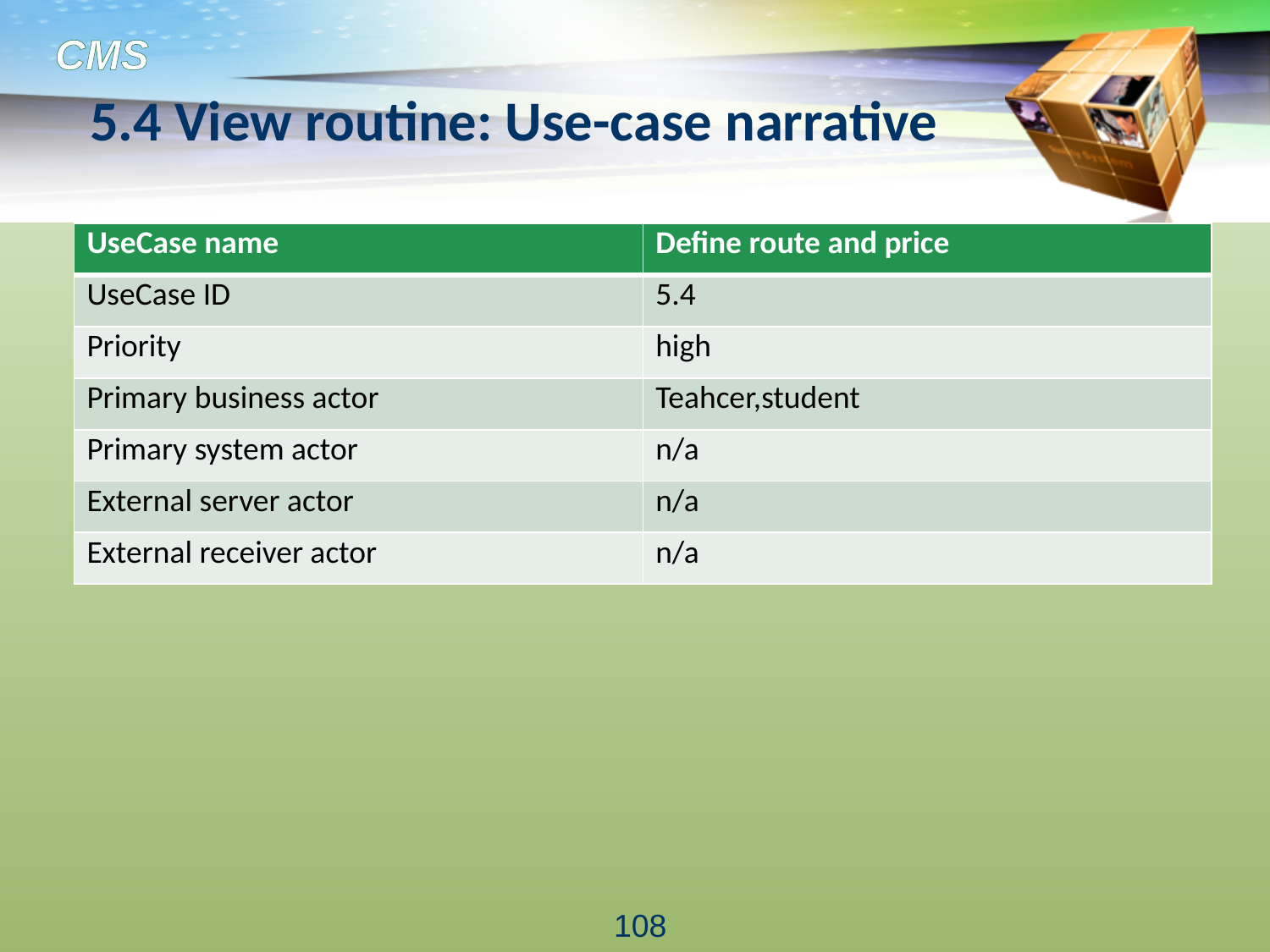

# 5.4 View routine: Use-case narrative

| UseCase name | Define route and price |
| --- | --- |
| UseCase ID | 5.4 |
| Priority | high |
| Primary business actor | Teahcer,student |
| Primary system actor | n/a |
| External server actor | n/a |
| External receiver actor | n/a |
108